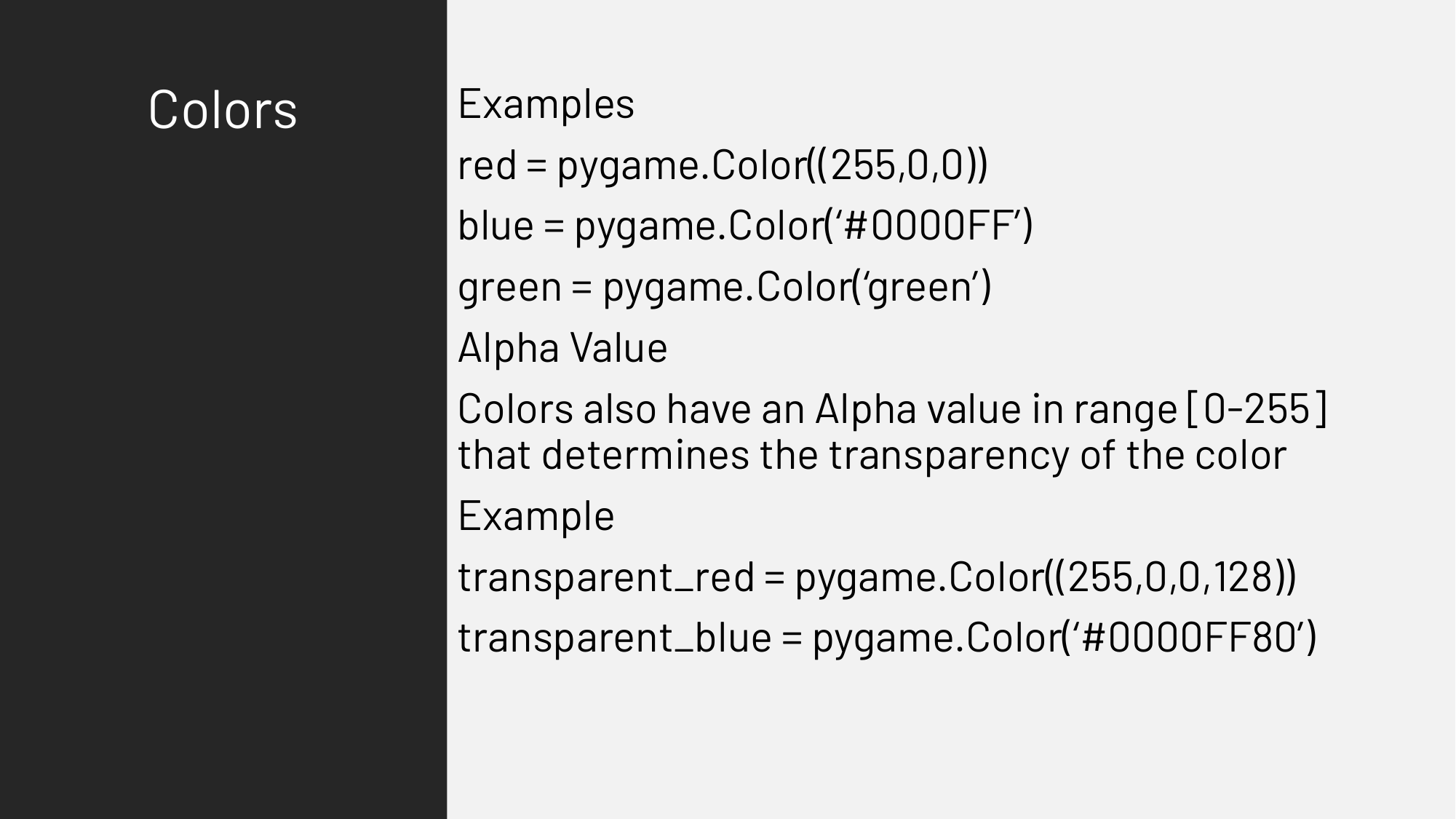

# Colors
Examples
red = pygame.Color((255,0,0))
blue = pygame.Color(‘#0000FF’)
green = pygame.Color(‘green’)
Alpha Value
Colors also have an Alpha value in range [0-255] that determines the transparency of the color
Example
transparent_red = pygame.Color((255,0,0,128))
transparent_blue = pygame.Color(‘#0000FF80’)